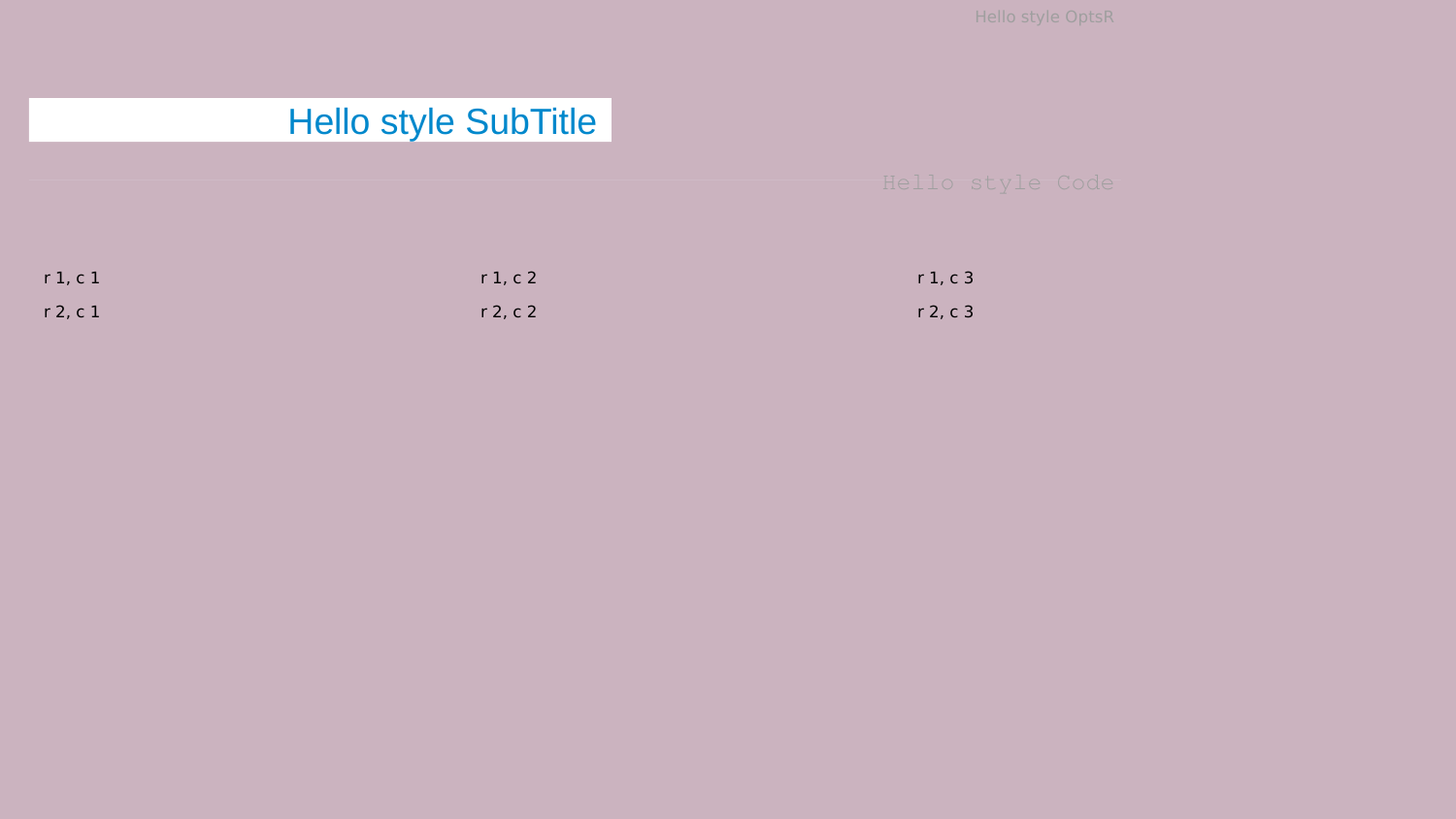

Hello style OptsR
Hello style SubTitle
Hello style Code
| r 1, c 1 | r 1, c 2 | r 1, c 3 |
| --- | --- | --- |
| r 2, c 1 | r 2, c 2 | r 2, c 3 |